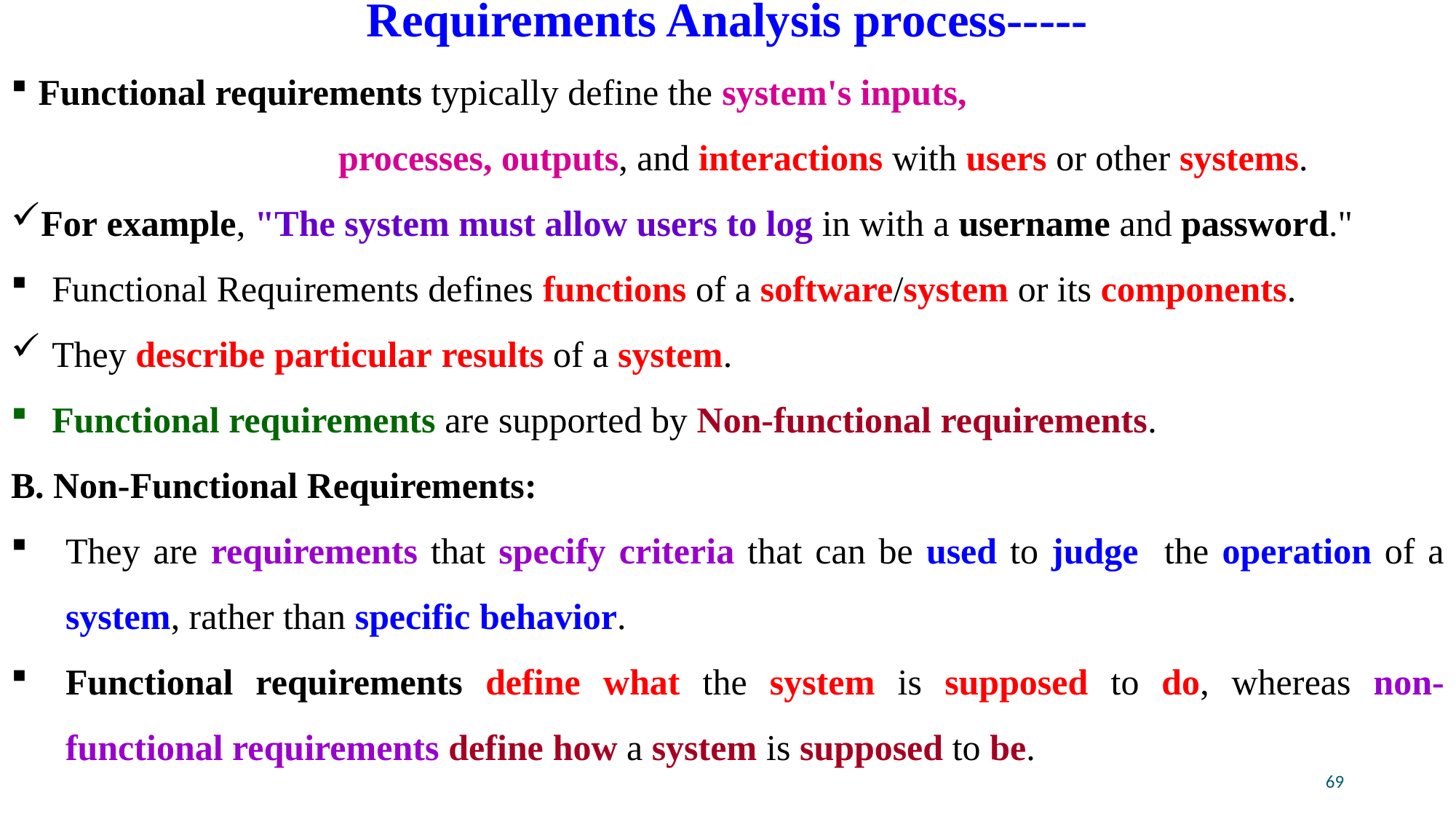

# Requirements Analysis process-----
Functional requirements typically define the system's inputs,
			processes, outputs, and interactions with users or other systems.
For example, "The system must allow users to log in with a username and password."
Functional Requirements defines functions of a software/system or its components.
They describe particular results of a system.
Functional requirements are supported by Non-functional requirements.
B. Non-Functional Requirements:
They are requirements that specify criteria that can be used to judge  the operation of a system, rather than specific behavior.
Functional requirements define what the system is supposed to do, whereas non-functional requirements define how a system is supposed to be.

69